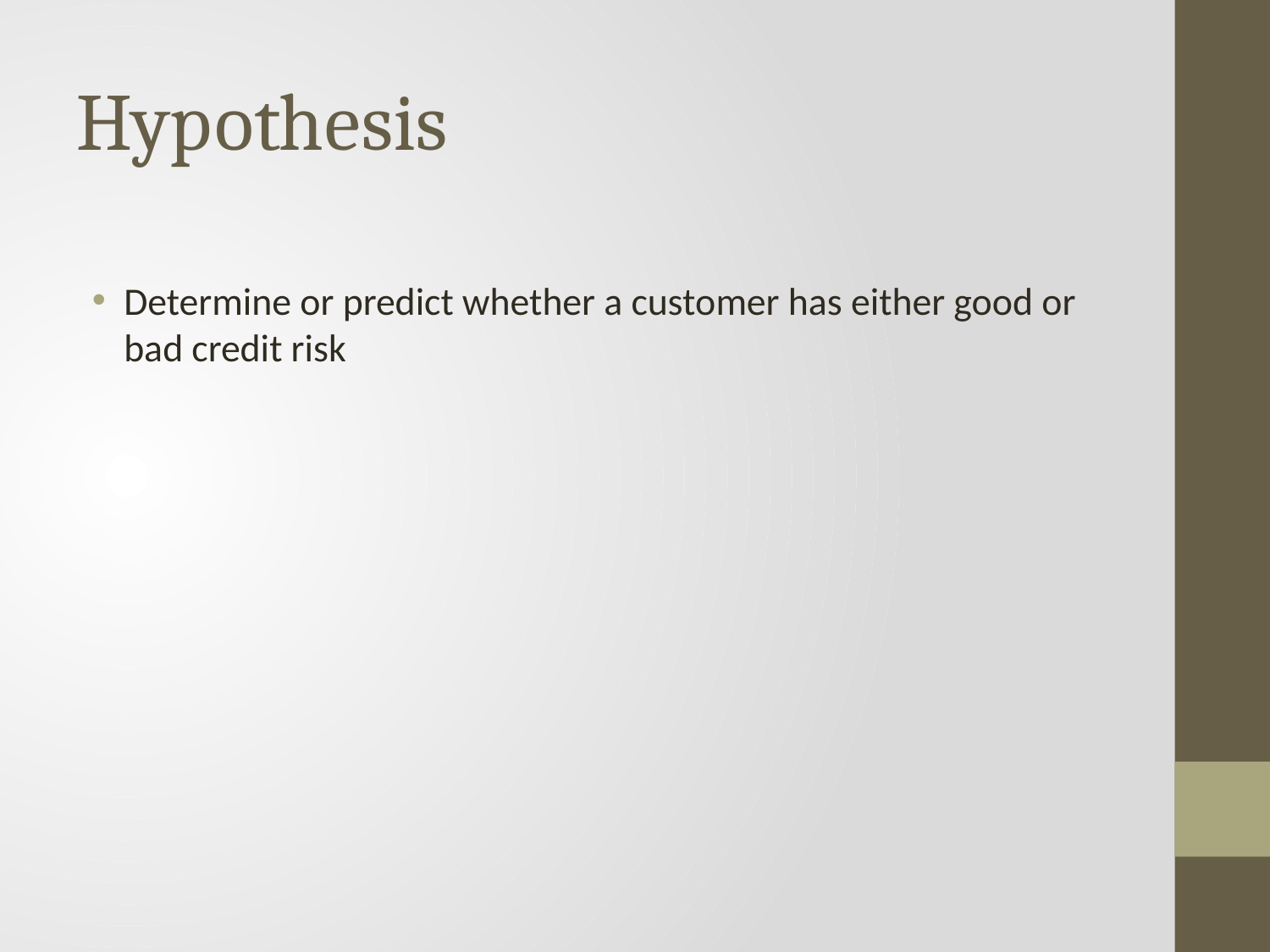

# Hypothesis
Determine or predict whether a customer has either good or bad credit risk